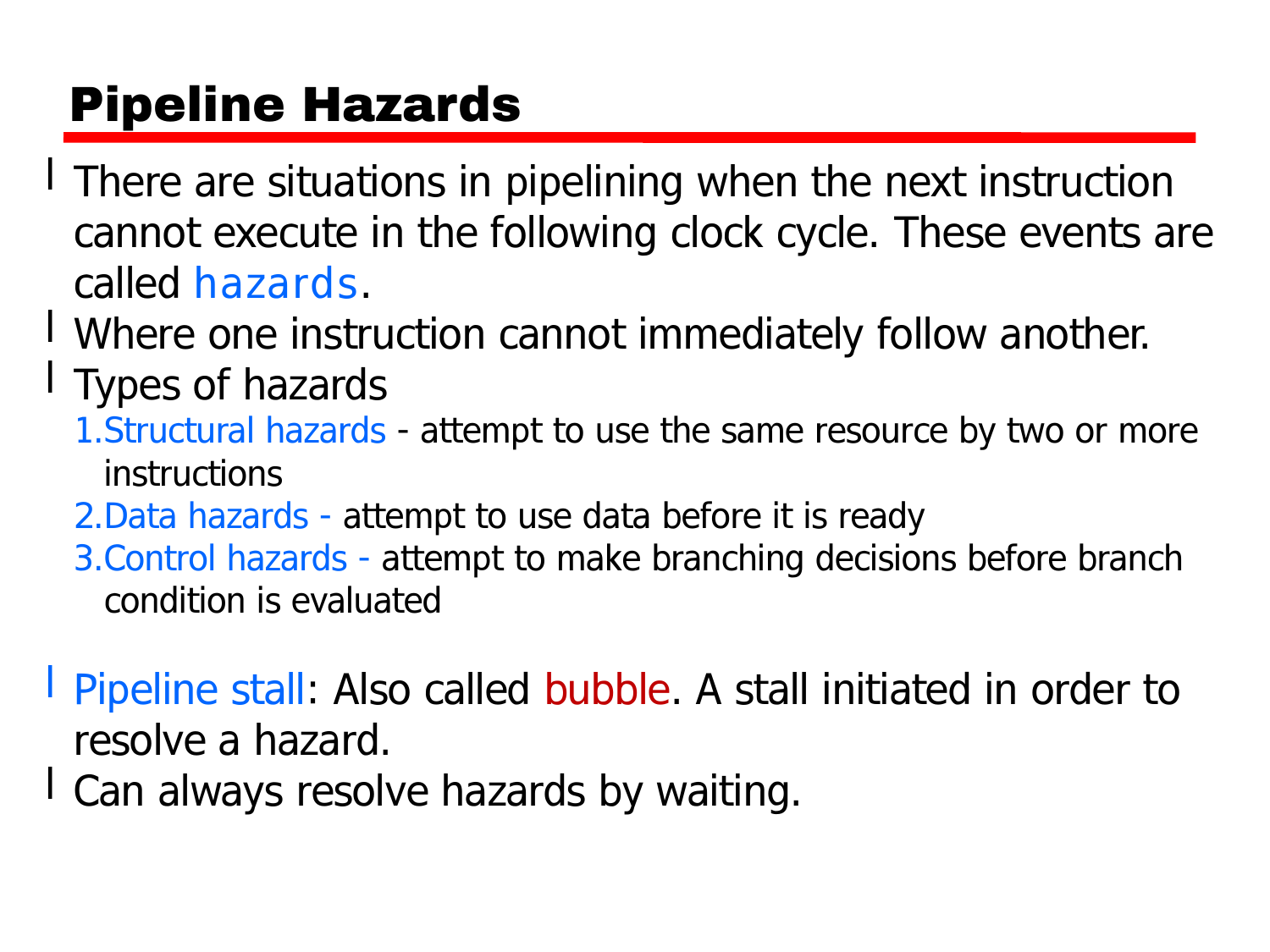

Pipeline Hazards
There are situations in pipelining when the next instruction cannot execute in the following clock cycle. These events are called hazards.
Where one instruction cannot immediately follow another.
Types of hazards
Structural hazards - attempt to use the same resource by two or more instructions
Data hazards - attempt to use data before it is ready
Control hazards - attempt to make branching decisions before branch condition is evaluated

Pipeline stall: Also called bubble. A stall initiated in order to resolve a hazard.
Can always resolve hazards by waiting.